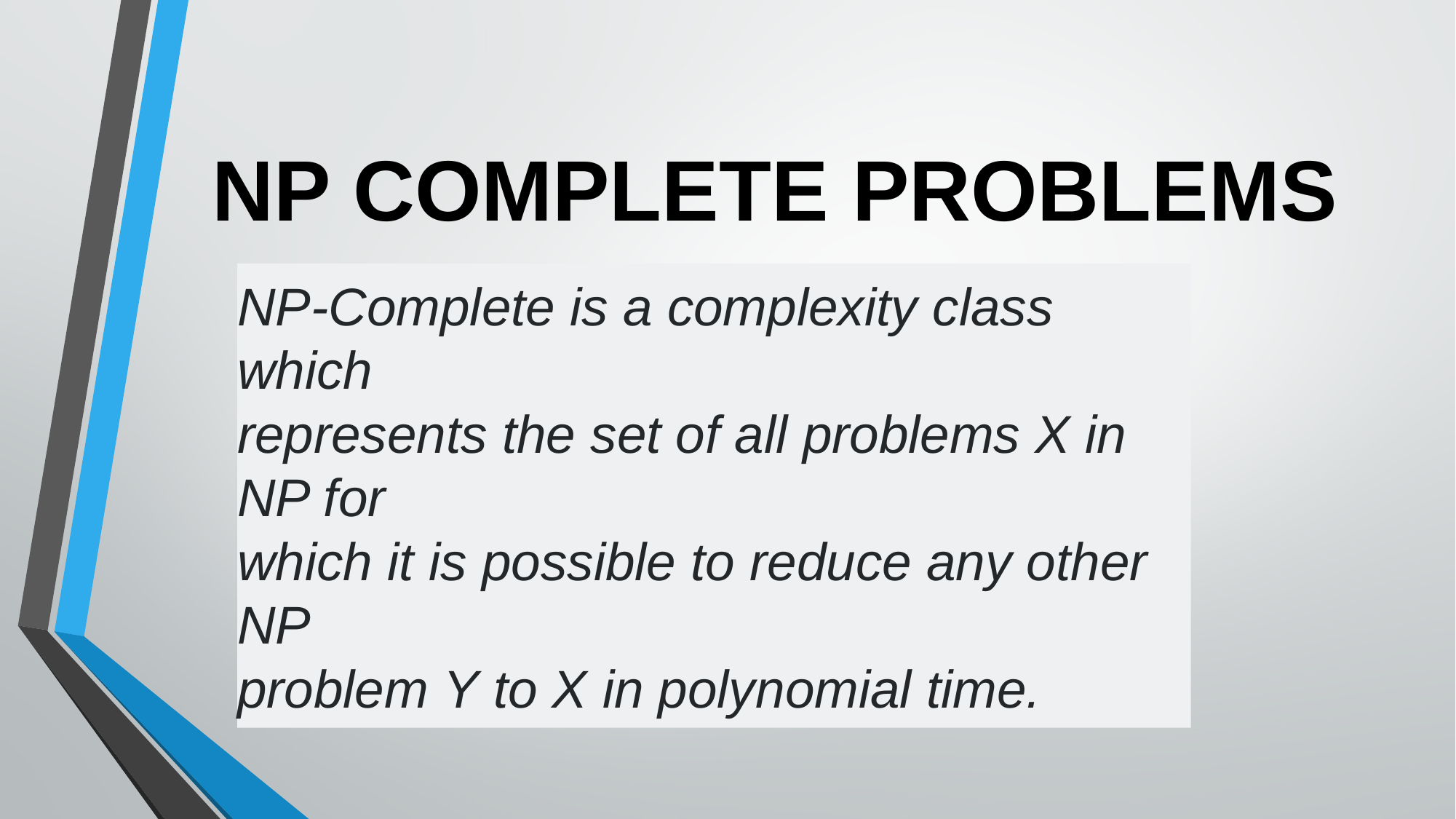

# NP COMPLETE PROBLEMS
NP-Complete is a complexity class which
represents the set of all problems X in NP for
which it is possible to reduce any other NP
problem Y to X in polynomial time.